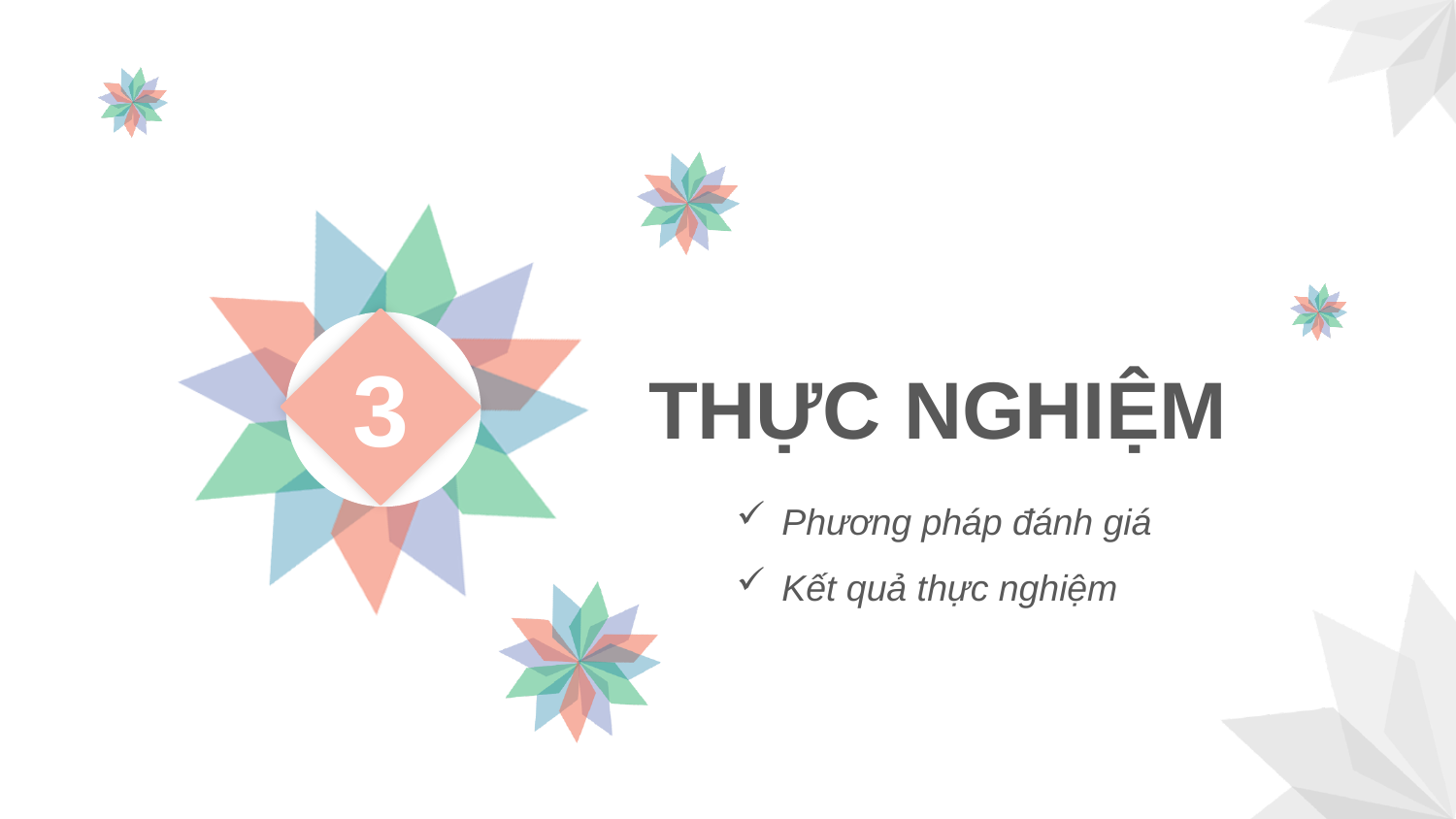

3
THỰC NGHIỆM
Phương pháp đánh giá
Kết quả thực nghiệm